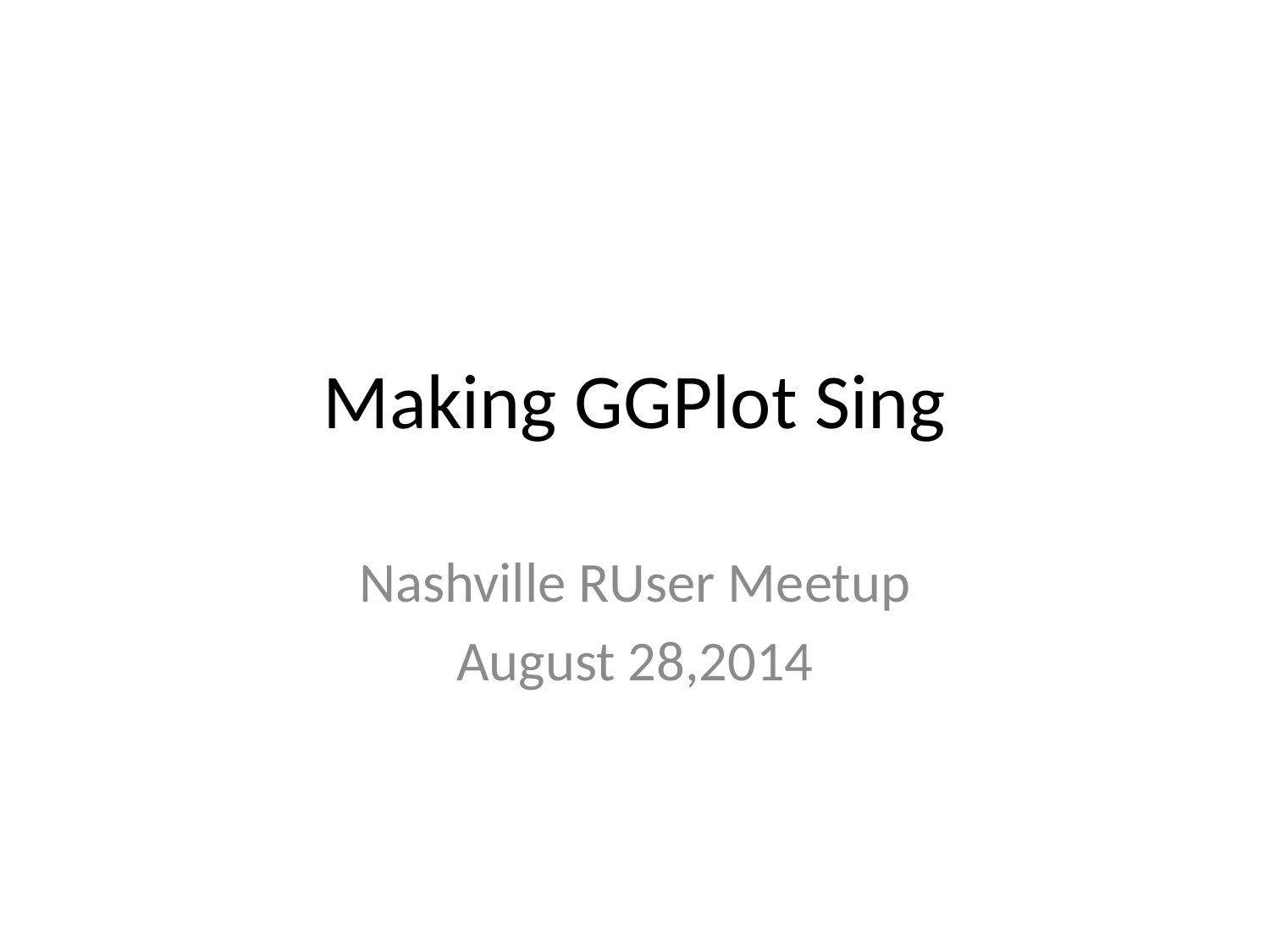

# Making GGPlot Sing
Nashville RUser Meetup
August 28,2014